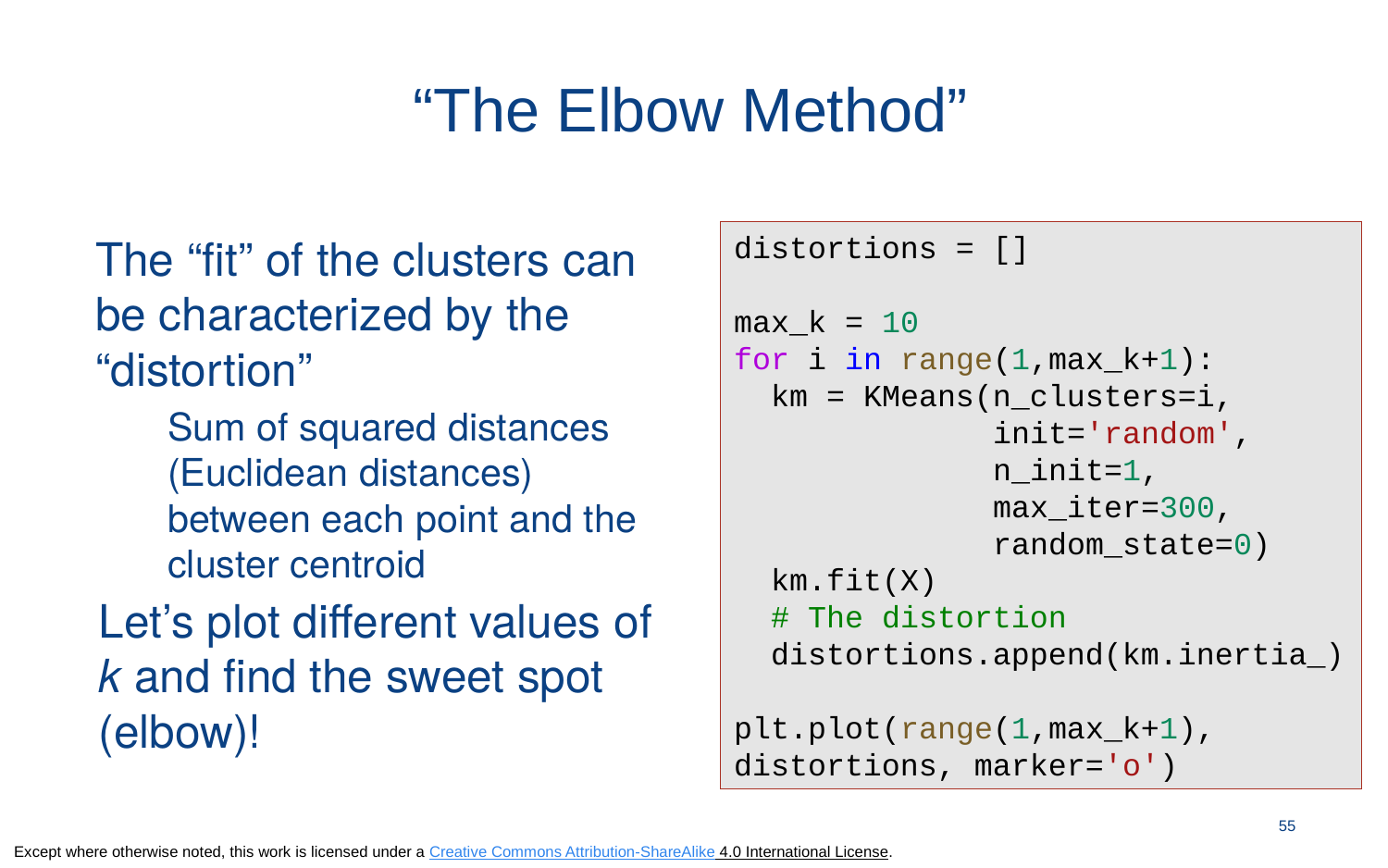

# “The Elbow Method”
The “fit” of the clusters can be characterized by the “distortion”
Sum of squared distances (Euclidean distances) between each point and the cluster centroid
Let’s plot different values of k and find the sweet spot (elbow)!
distortions = []
max_k = 10
for i in range(1,max_k+1):
  km = KMeans(n_clusters=i,
              init='random',
              n_init=1,
              max_iter=300,
              random_state=0)
  km.fit(X)
  # The distortion
  distortions.append(km.inertia_)
plt.plot(range(1,max_k+1), 
distortions, marker='o')
55